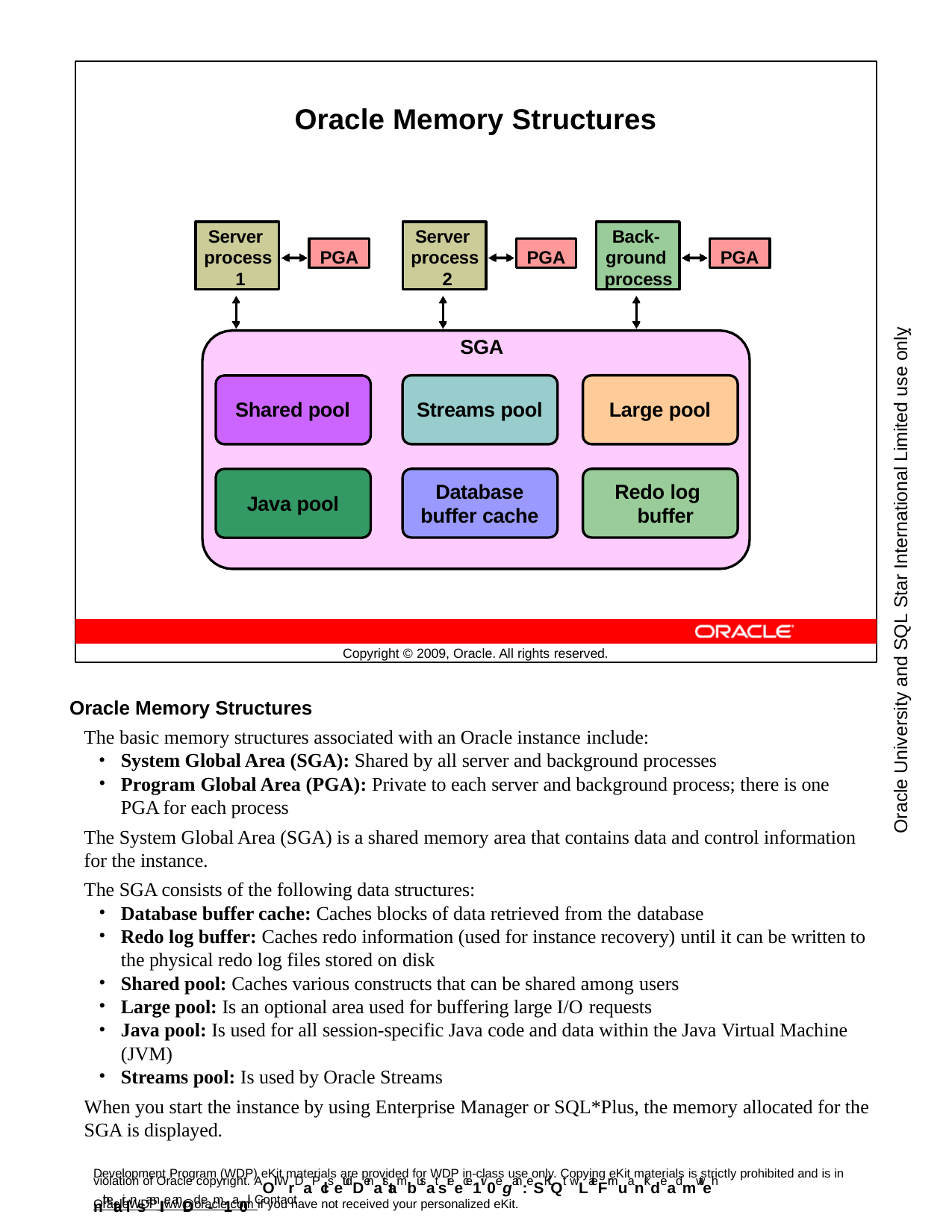

Oracle Memory Structures
Server  process  1
Server  process  2
Back-  ground  process
PGA
PGA
PGA

Oracle University and SQL Star International Limited use onlyฺ

SGA

Streams pool
Large pool
Shared pool

Database  buffer cache
Redo log  buffer
Java pool
Copyright © 2009, Oracle. All rights reserved.

Oracle Memory Structures
The basic memory structures associated with an Oracle instance include:
System Global Area (SGA): Shared by all server and background processes
Program Global Area (PGA): Private to each server and background process; there is one  PGA for each process
The System Global Area (SGA) is a shared memory area that contains data and control information  for the instance.
The SGA consists of the following data structures:
Database buffer cache: Caches blocks of data retrieved from the database
Redo log buffer: Caches redo information (used for instance recovery) until it can be written to  the physical redo log files stored on disk
Shared pool: Caches various constructs that can be shared among users
Large pool: Is an optional area used for buffering large I/O requests
Java pool: Is used for all session-specific Java code and data within the Java Virtual Machine  (JVM)
Streams pool: Is used by Oracle Streams
When you start the instance by using Enterprise Manager or SQL*Plus, the memory allocated for the  SGA is displayed.
Development Program (WDP) eKit materials are provided for WDP in-class use only. Copying eKit materials is strictly prohibited and is in
violation of Oracle copyright. AOll WrDaPclsetudDenatstambusat sreece1iv0e gan: eSKiQt wLateFrmuanrkdead mwiteh nthetair lnsamIIe  anDd e-m1a0il. Contact
OracleWDP_ww@oracle.com if you have not received your personalized eKit.